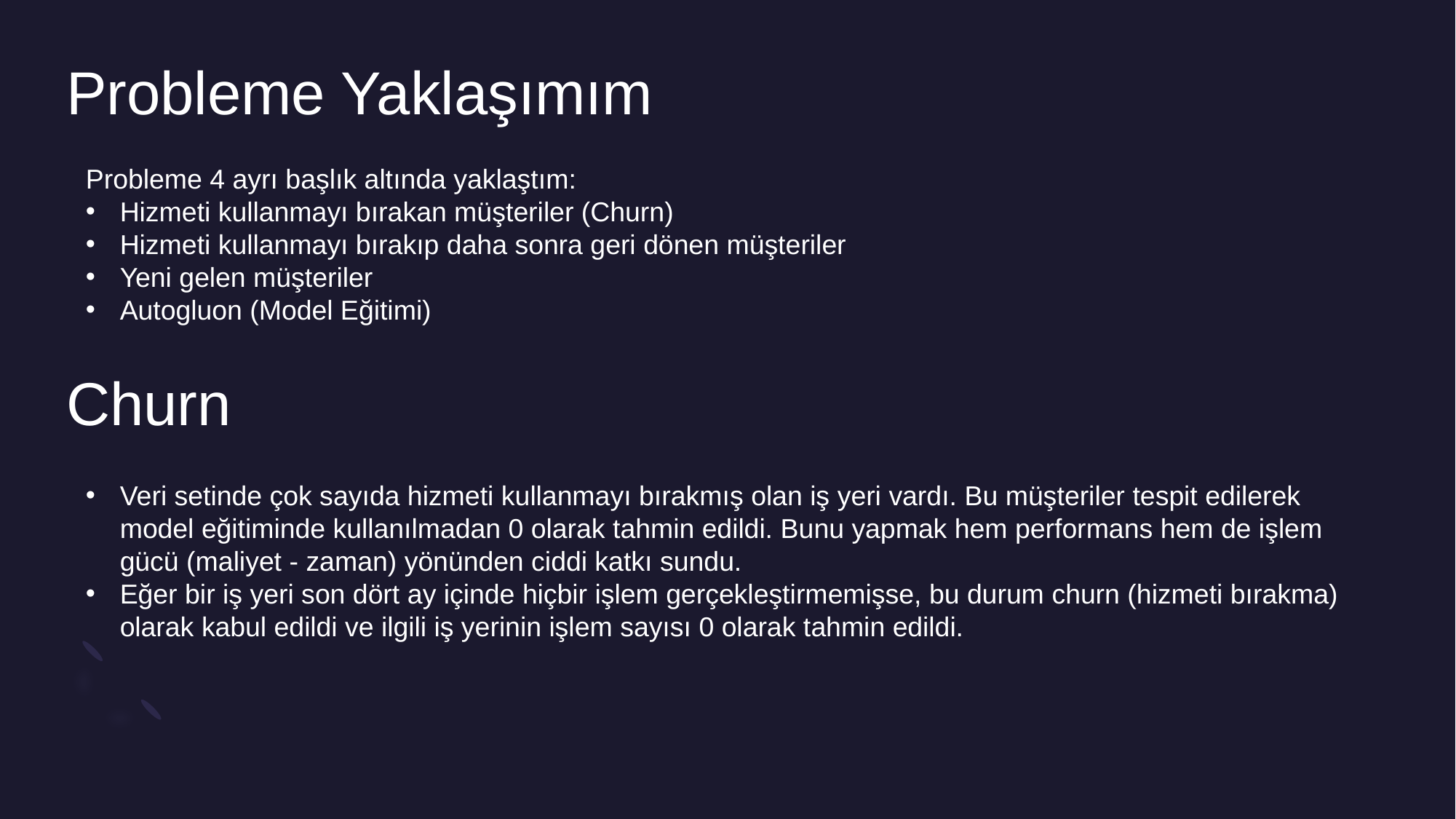

Probleme Yaklaşımım
Probleme 4 ayrı başlık altında yaklaştım:
Hizmeti kullanmayı bırakan müşteriler (Churn)
Hizmeti kullanmayı bırakıp daha sonra geri dönen müşteriler
Yeni gelen müşteriler
Autogluon (Model Eğitimi)
Churn
Veri setinde çok sayıda hizmeti kullanmayı bırakmış olan iş yeri vardı. Bu müşteriler tespit edilerek model eğitiminde kullanılmadan 0 olarak tahmin edildi. Bunu yapmak hem performans hem de işlem gücü (maliyet - zaman) yönünden ciddi katkı sundu.
Eğer bir iş yeri son dört ay içinde hiçbir işlem gerçekleştirmemişse, bu durum churn (hizmeti bırakma) olarak kabul edildi ve ilgili iş yerinin işlem sayısı 0 olarak tahmin edildi.